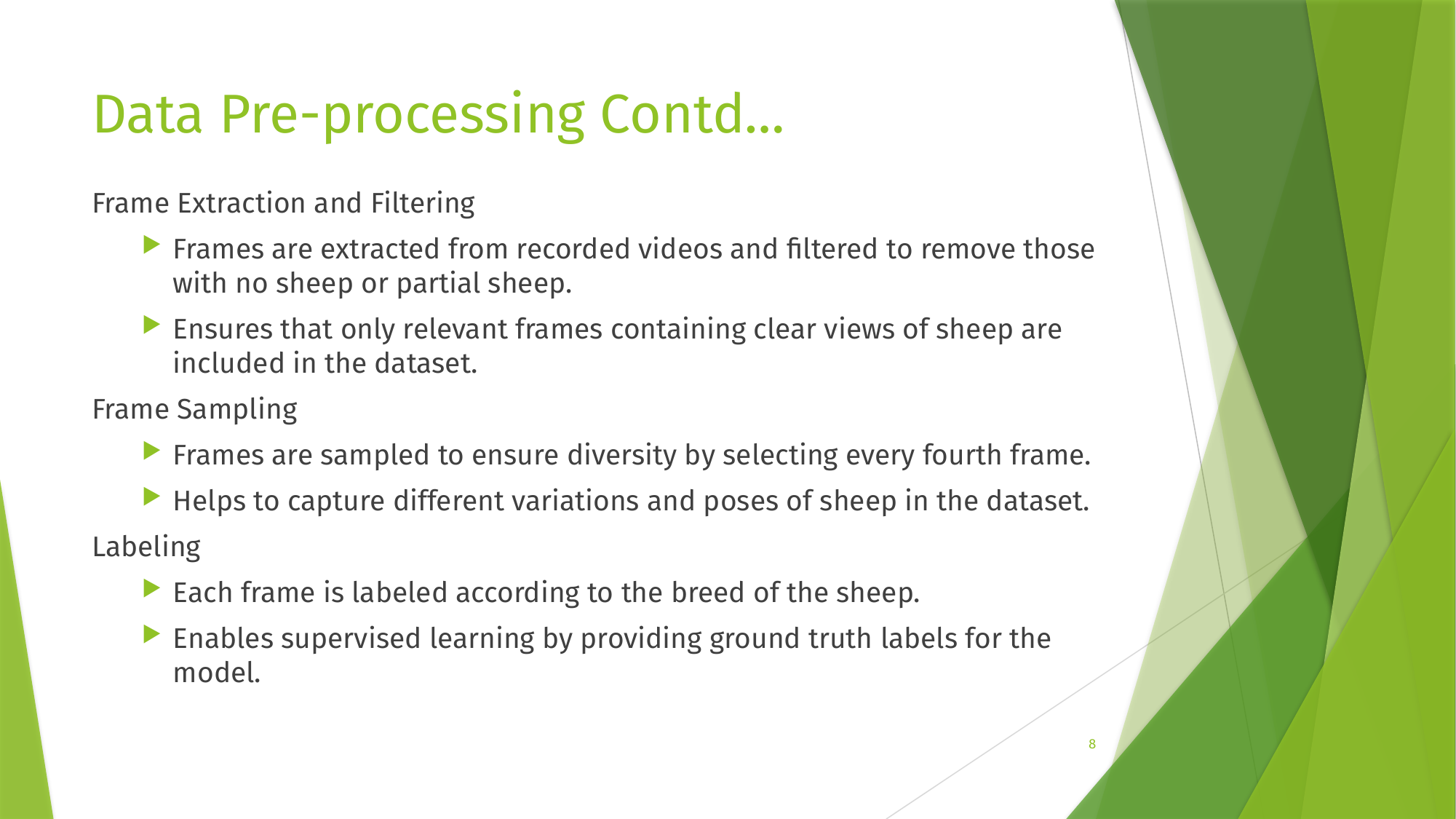

# Data Pre-processing Contd…
Frame Extraction and Filtering
Frames are extracted from recorded videos and filtered to remove those with no sheep or partial sheep.
Ensures that only relevant frames containing clear views of sheep are included in the dataset.
Frame Sampling
Frames are sampled to ensure diversity by selecting every fourth frame.
Helps to capture different variations and poses of sheep in the dataset.
Labeling
Each frame is labeled according to the breed of the sheep.
Enables supervised learning by providing ground truth labels for the model.

8